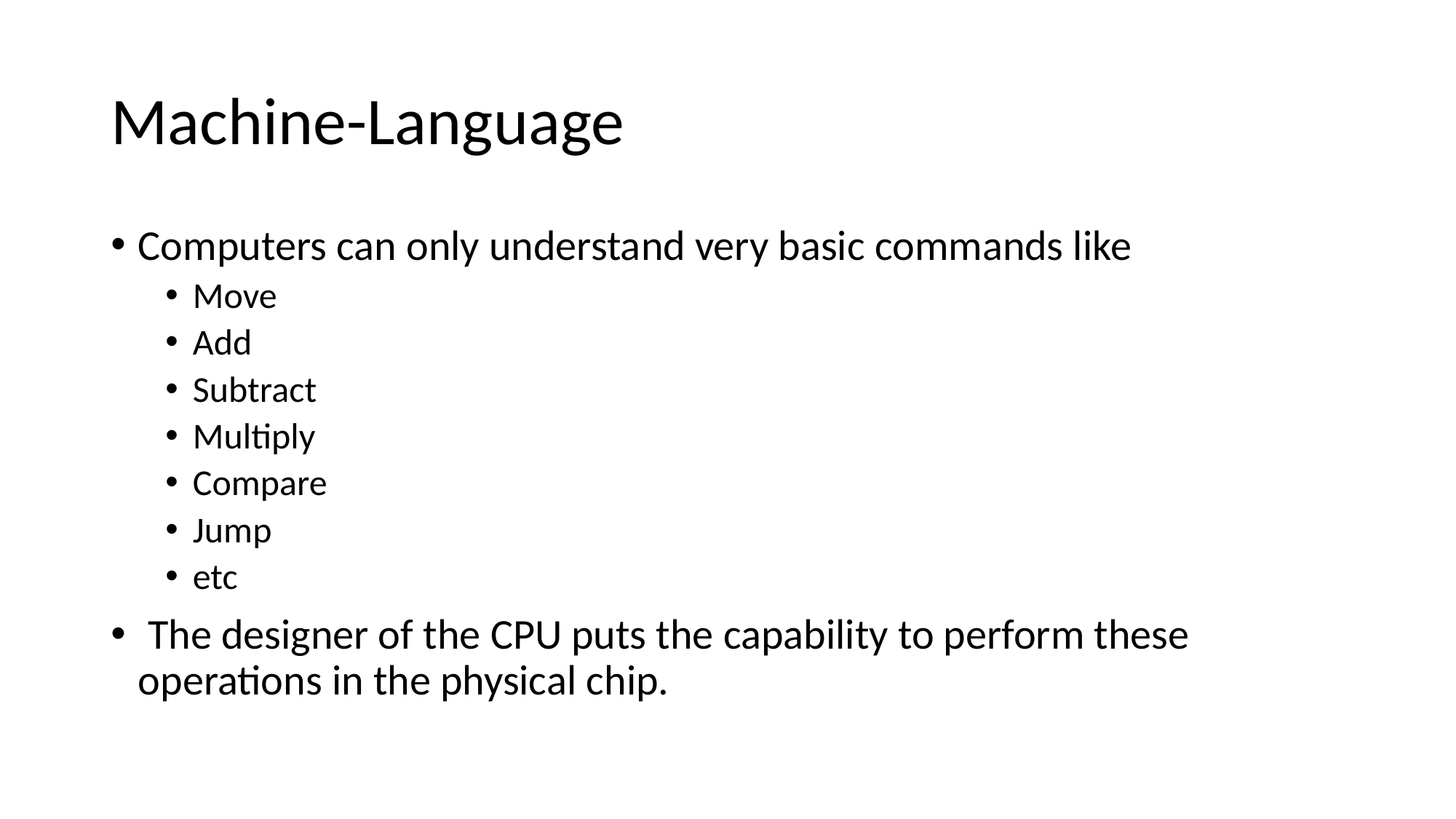

# Machine-Language
Computers can only understand very basic commands like
Move
Add
Subtract
Multiply
Compare
Jump
etc
 The designer of the CPU puts the capability to perform these operations in the physical chip.